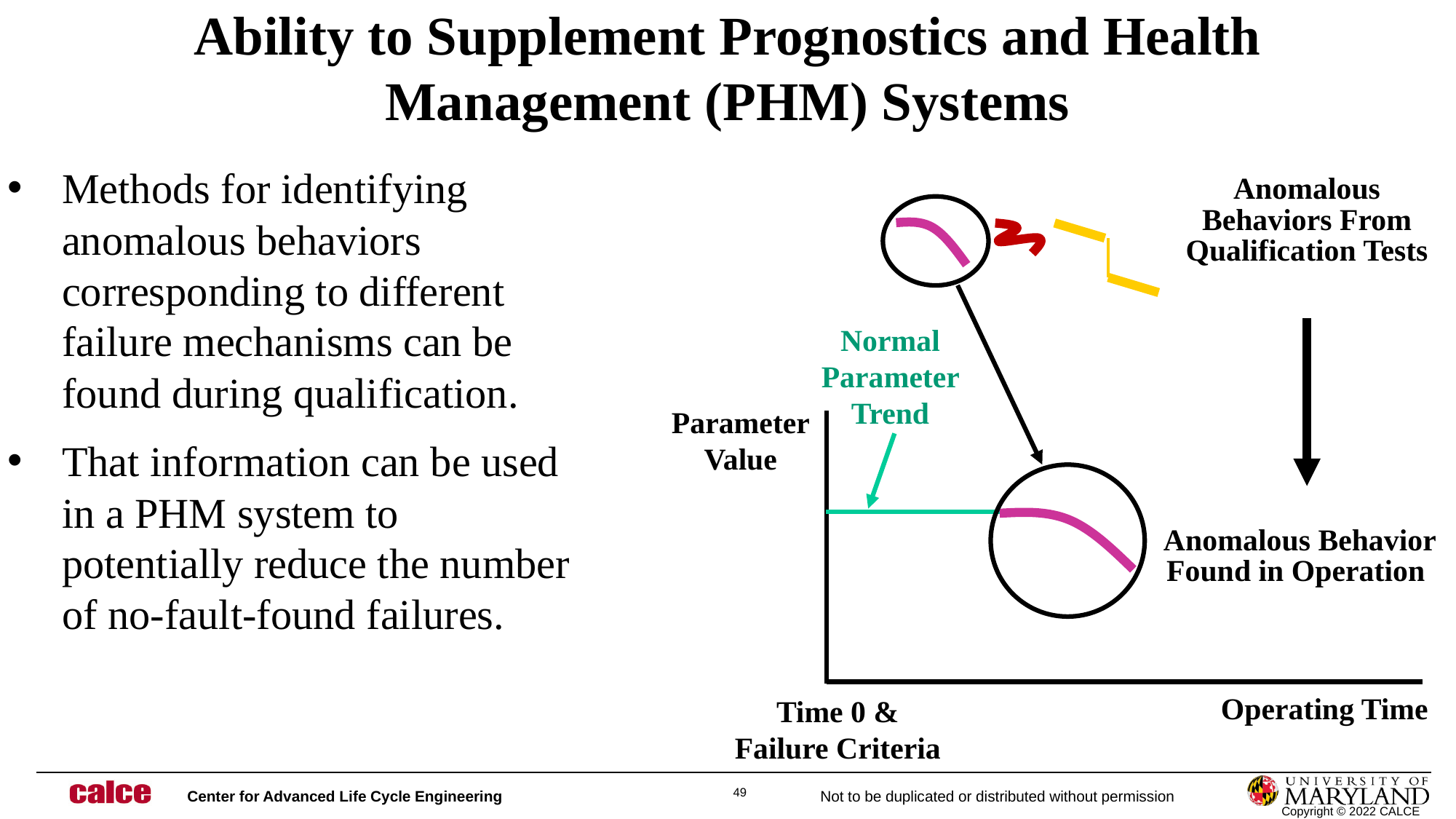

# Ability to Supplement Prognostics and Health Management (PHM) Systems
Anomalous Behaviors From Qualification Tests
Methods for identifying anomalous behaviors corresponding to different failure mechanisms can be found during qualification.
That information can be used in a PHM system to potentially reduce the number of no-fault-found failures.

Normal Parameter Trend
Parameter Value

Anomalous Behavior Found in Operation

Operating Time
Time 0 & Failure Criteria